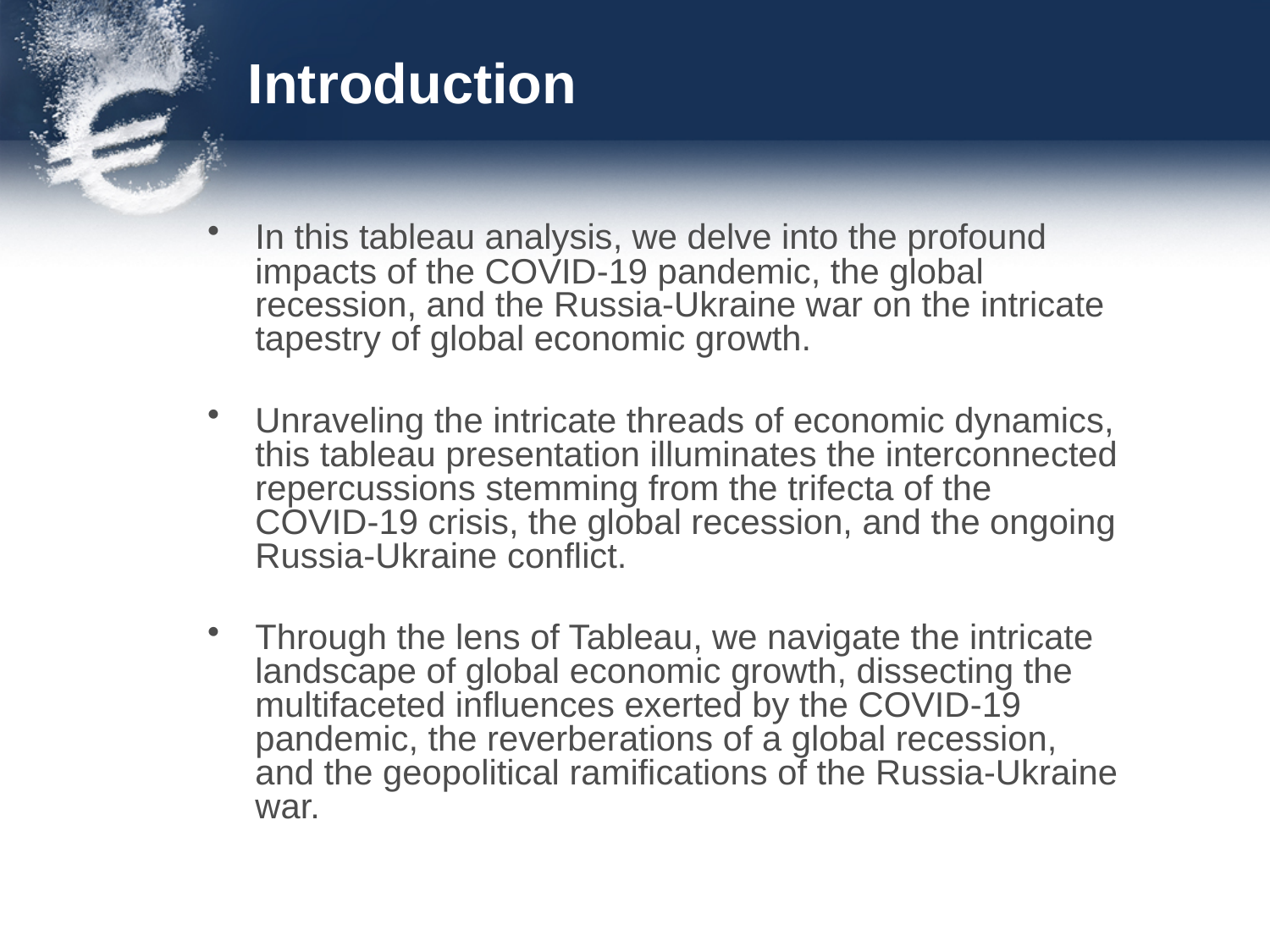

# Introduction
In this tableau analysis, we delve into the profound impacts of the COVID-19 pandemic, the global recession, and the Russia-Ukraine war on the intricate tapestry of global economic growth.

Unraveling the intricate threads of economic dynamics, this tableau presentation illuminates the interconnected repercussions stemming from the trifecta of the COVID-19 crisis, the global recession, and the ongoing Russia-Ukraine conflict.

Through the lens of Tableau, we navigate the intricate landscape of global economic growth, dissecting the multifaceted influences exerted by the COVID-19 pandemic, the reverberations of a global recession, and the geopolitical ramifications of the Russia-Ukraine war.